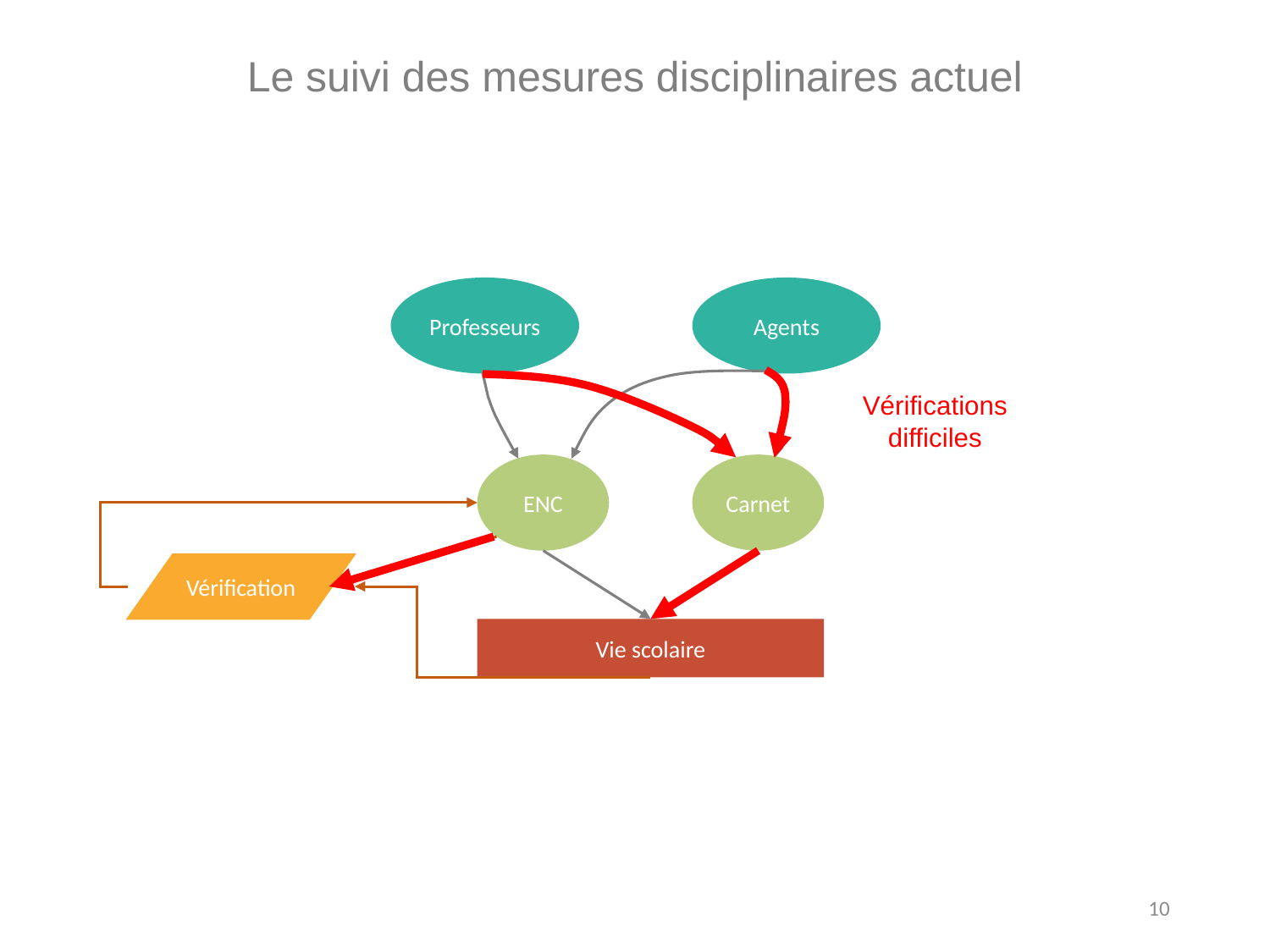

Le suivi des mesures disciplinaires actuel
Professeurs
Agents

Vérifications difficiles
ENC
Carnet
Vérification
Vie scolaire
10